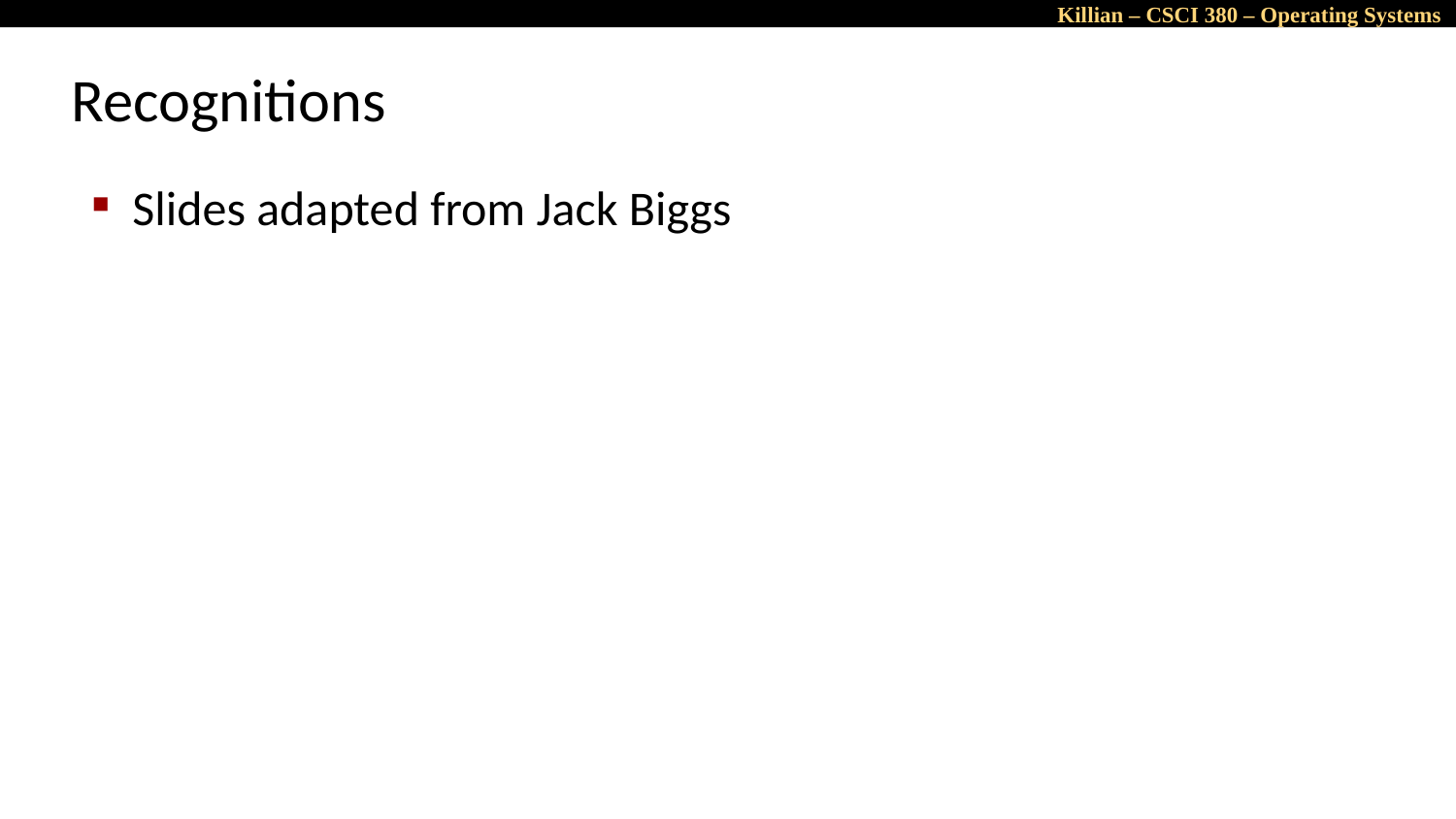

# Recognitions
Slides adapted from Jack Biggs